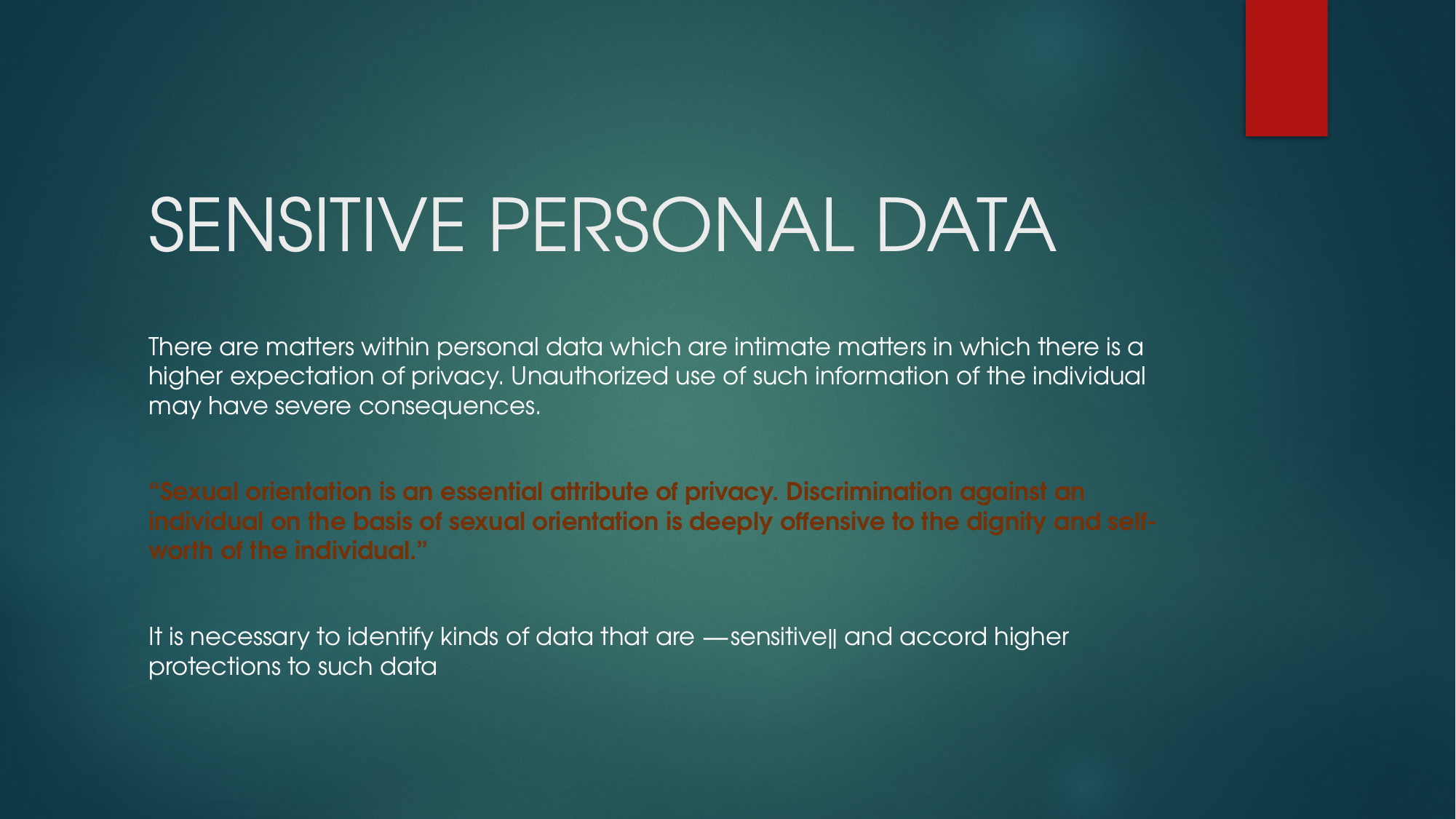

# SENSITIVE PERSONAL DATA
There are matters within personal data which are intimate matters in which there is a higher expectation of privacy. Unauthorized use of such information of the individual may have severe consequences.

“Sexual orientation is an essential attribute of privacy. Discrimination against an individual on the basis of sexual orientation is deeply offensive to the dignity and self-worth of the individual.”

It is necessary to identify kinds of data that are ―sensitive‖ and accord higher protections to such data